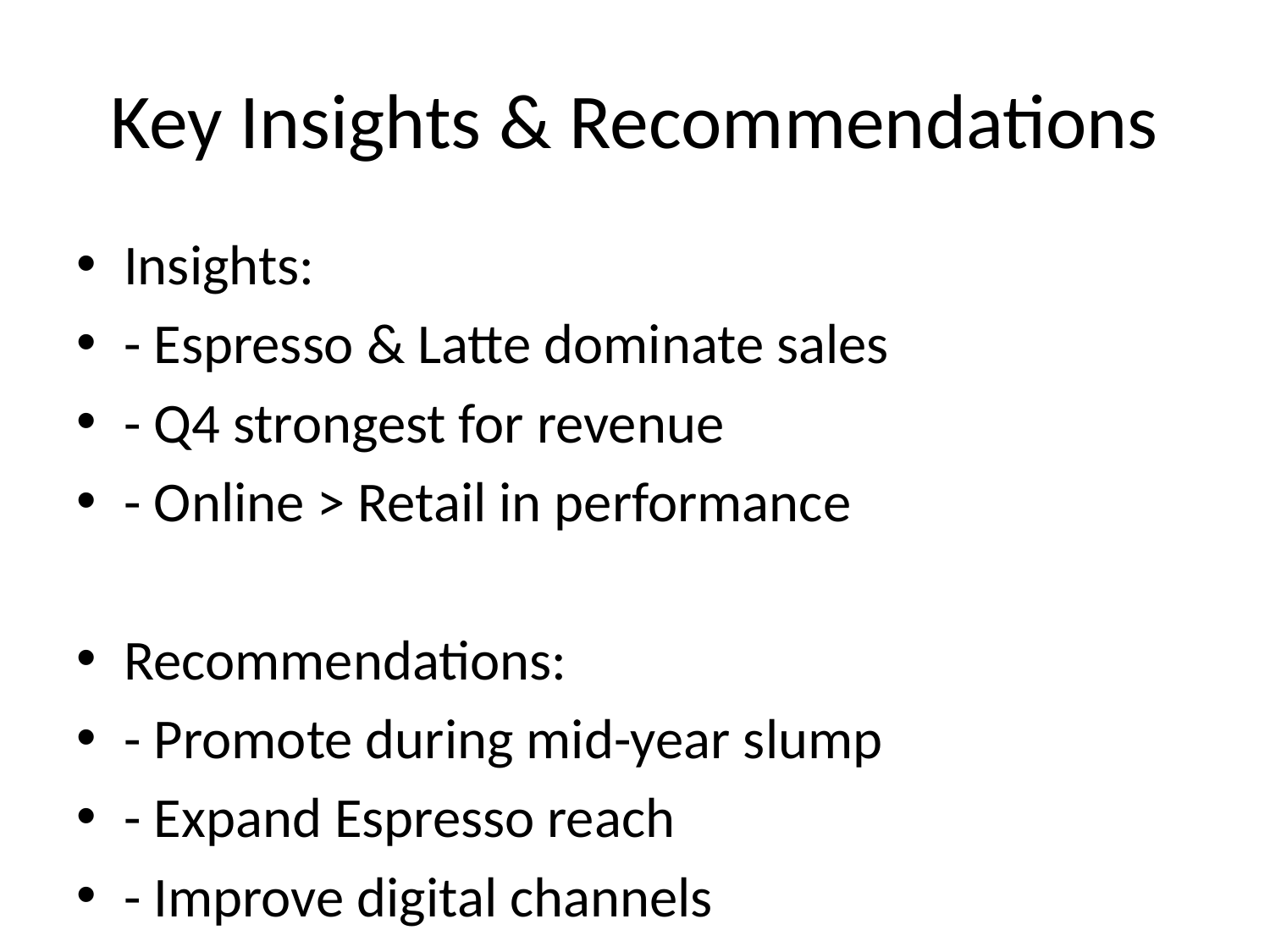

# Key Insights & Recommendations
Insights:
- Espresso & Latte dominate sales
- Q4 strongest for revenue
- Online > Retail in performance

Recommendations:
- Promote during mid-year slump
- Expand Espresso reach
- Improve digital channels
- Bundle products to increase order value